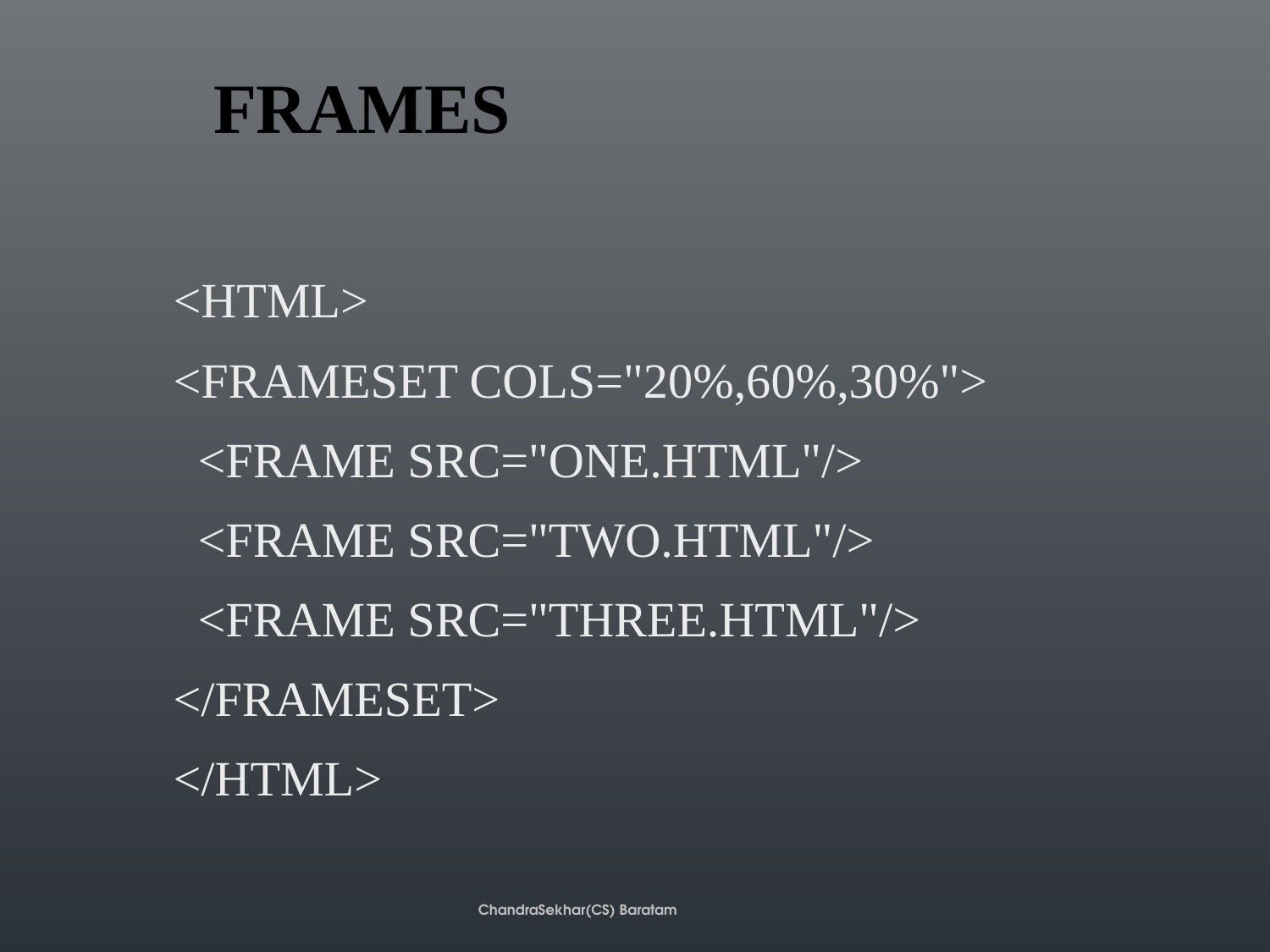

# Frames
<html>
<frameset cols="20%,60%,30%">
  <frame src="one.html"/>
  <frame src="two.html"/>
  <frame src="three.html"/>
</frameset>
</html>
ChandraSekhar(CS) Baratam